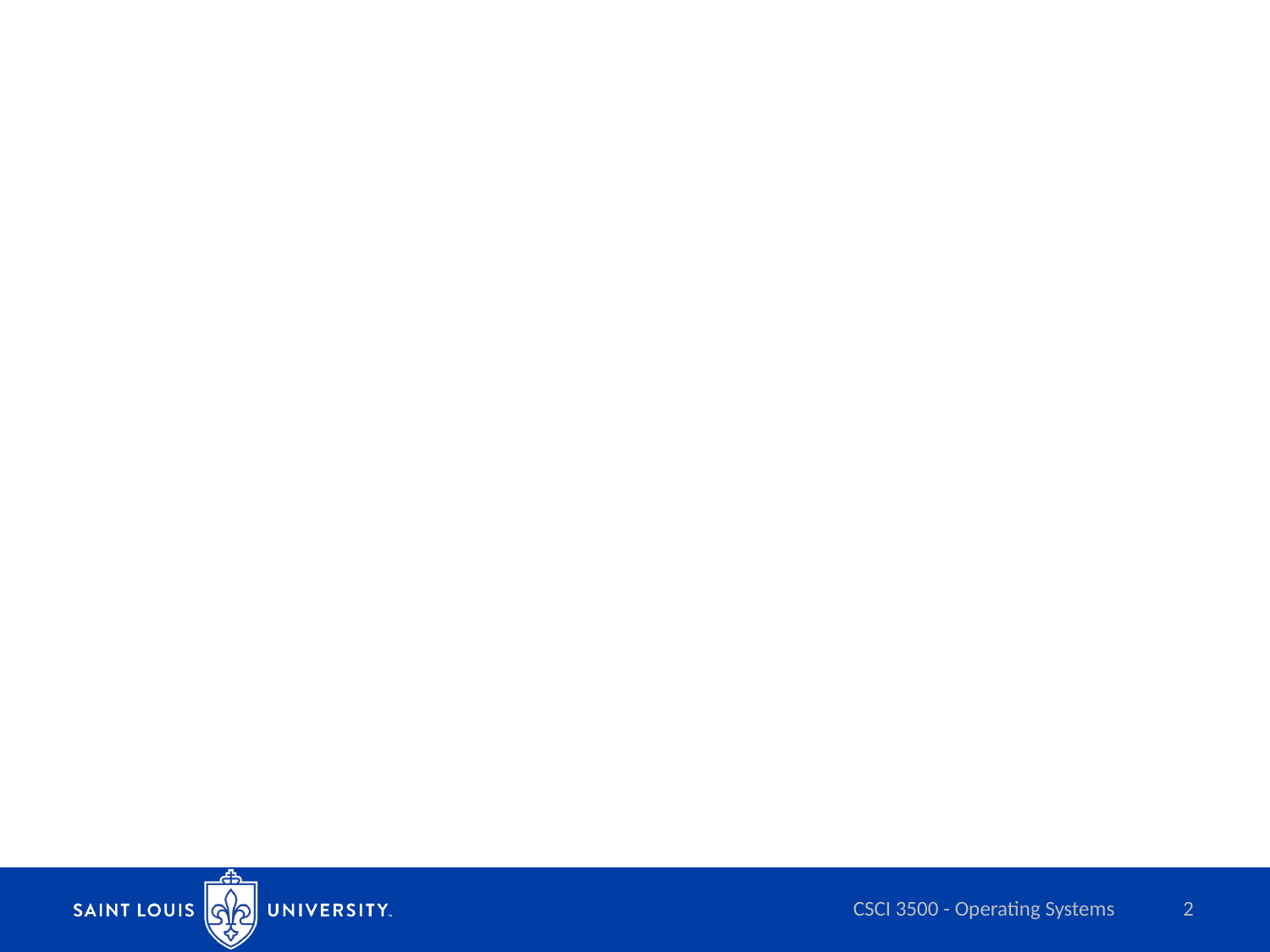

#

CSCI 3500 - Operating Systems
2